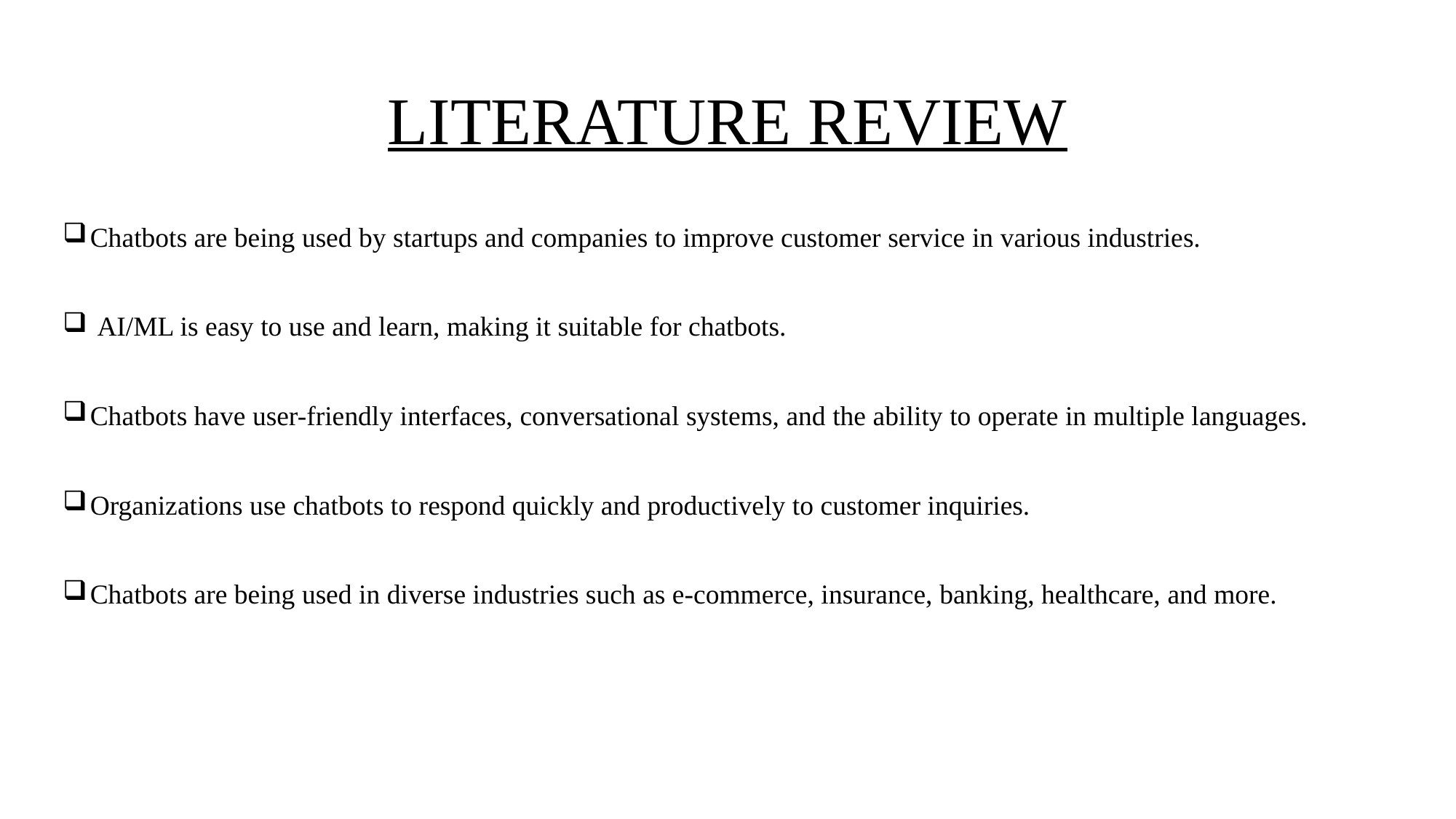

# LITERATURE REVIEW
Chatbots are being used by startups and companies to improve customer service in various industries.

 AI/ML is easy to use and learn, making it suitable for chatbots.

Chatbots have user-friendly interfaces, conversational systems, and the ability to operate in multiple languages.

Organizations use chatbots to respond quickly and productively to customer inquiries.

Chatbots are being used in diverse industries such as e-commerce, insurance, banking, healthcare, and more.